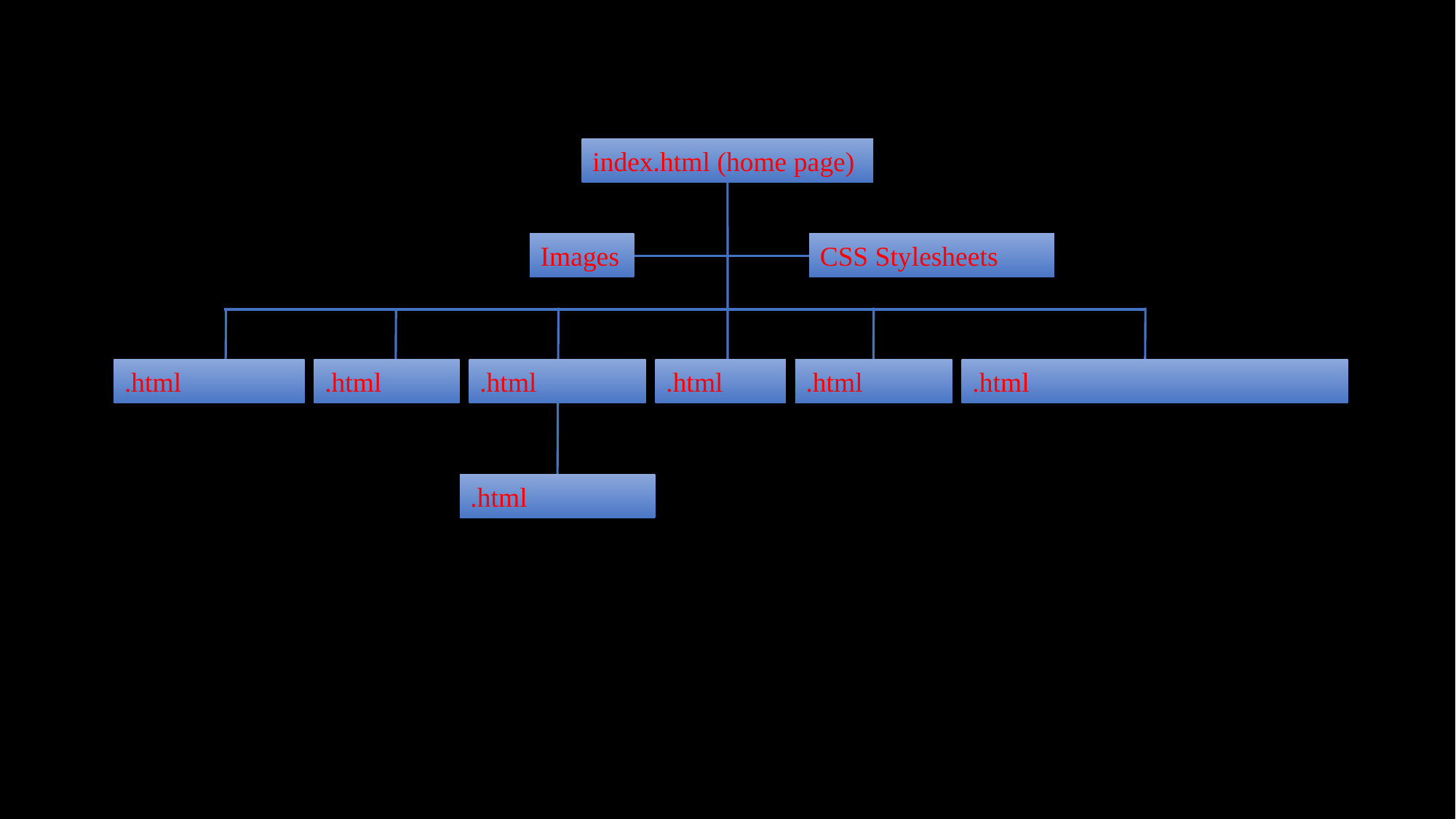

index.html (home page)
Images
CSS Stylesheets
.html
.html
.html
.html
.html
.html
.html